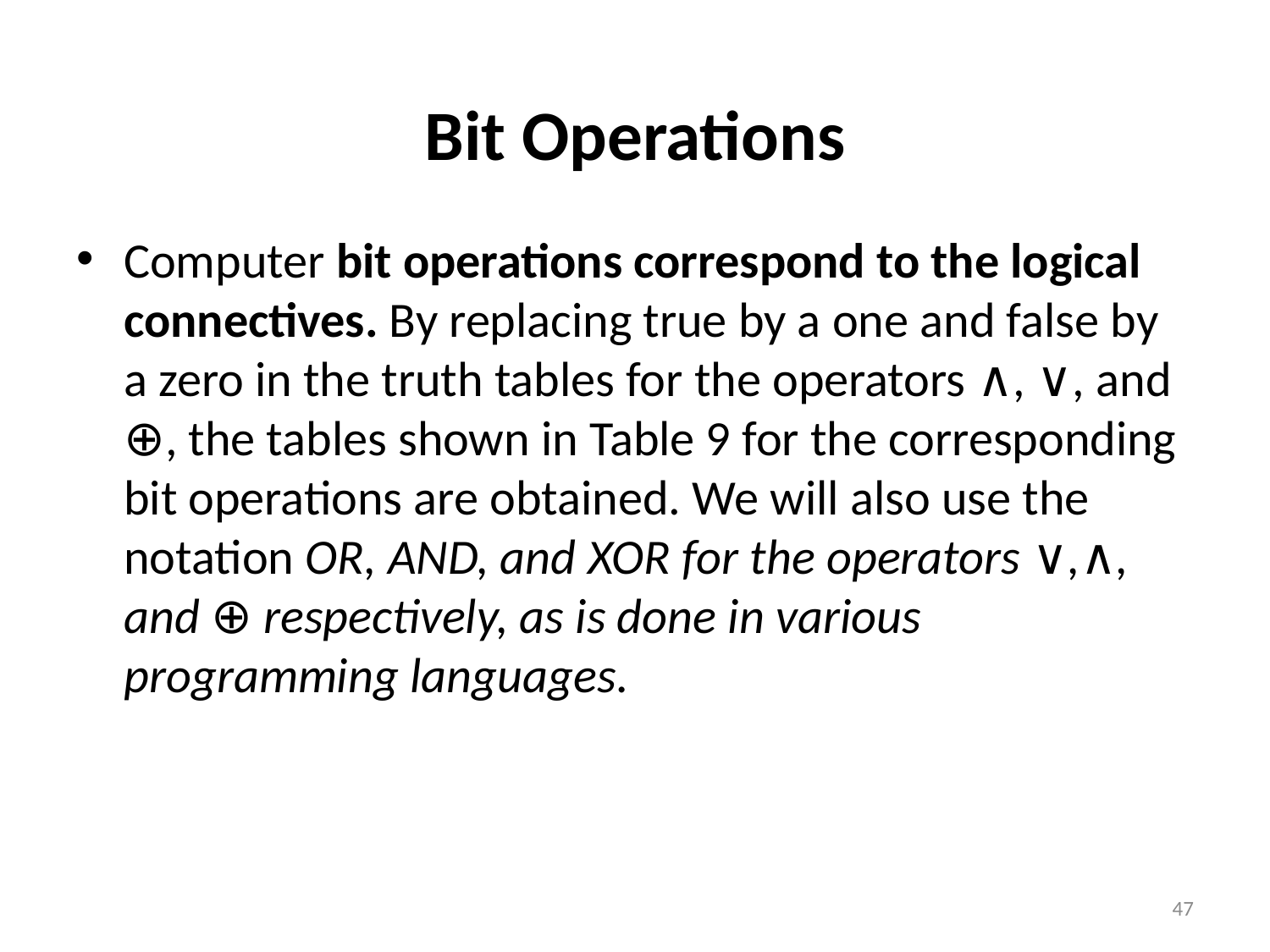

# Bit Operations
Computer bit operations correspond to the logical connectives. By replacing true by a one and false by a zero in the truth tables for the operators ∧, ∨, and ⊕, the tables shown in Table 9 for the corresponding bit operations are obtained. We will also use the notation OR, AND, and XOR for the operators ∨,∧, and ⊕ respectively, as is done in various programming languages.

47